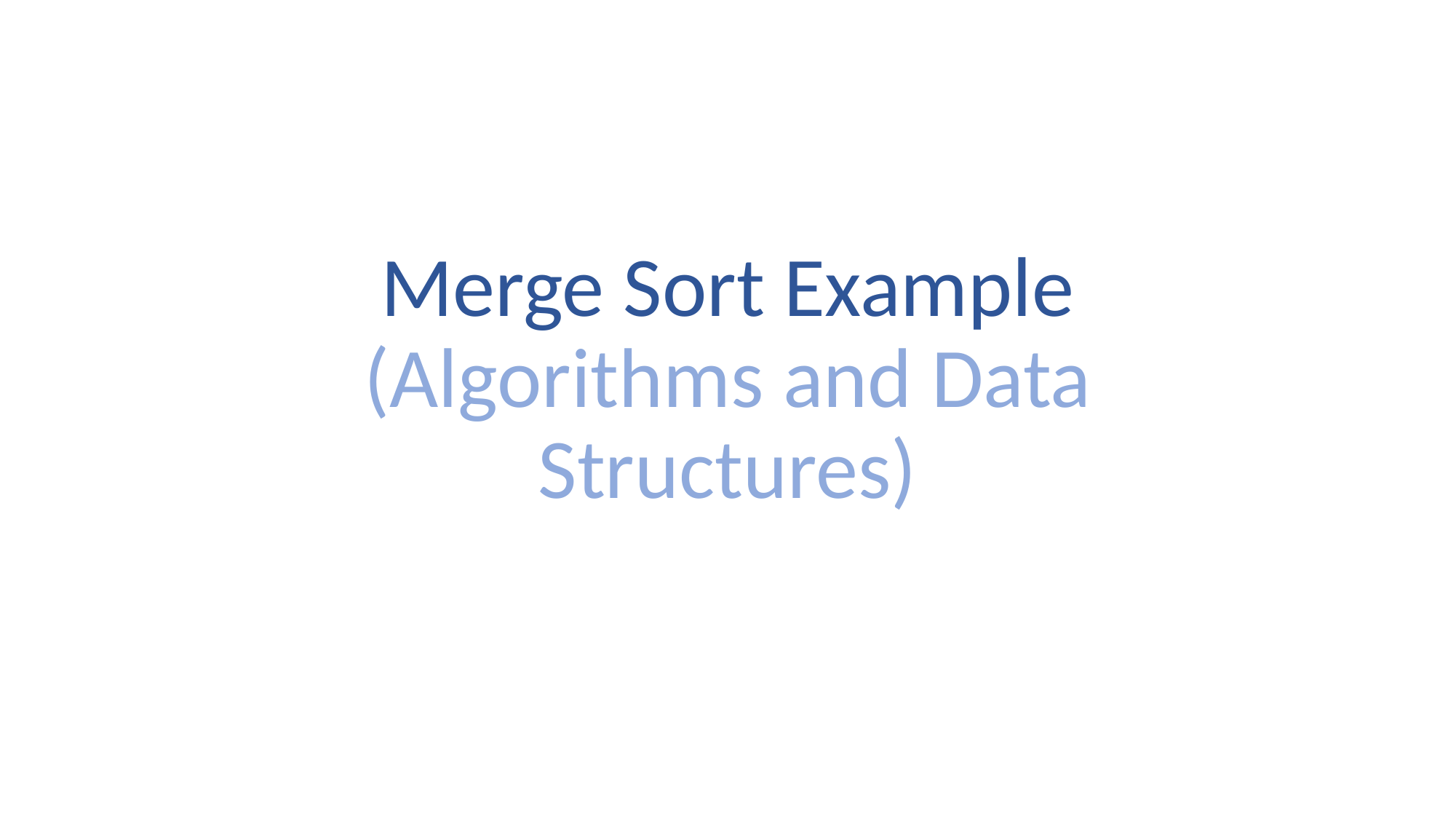

# Merge Sort Example (Algorithms and Data Structures)